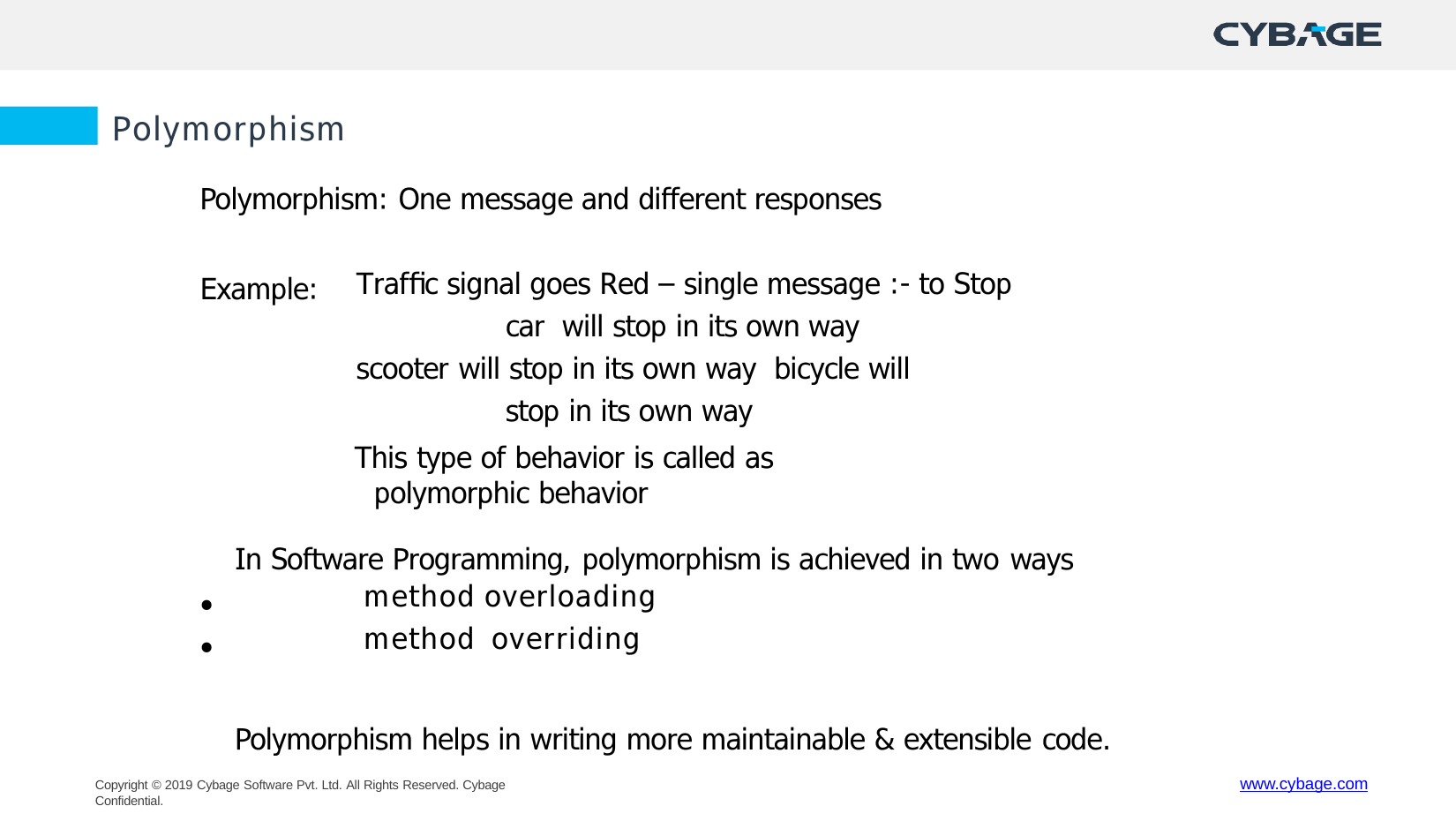

# Polymorphism
Polymorphism: One message and different responses
Traffic signal goes Red – single message :- to Stop	car  will stop in its own way
scooter will stop in its own way  bicycle will stop in its own way
This type of behavior is called as polymorphic behavior
Example:
In Software Programming, polymorphism is achieved in two ways
method overloading
method overriding
•
•
Polymorphism helps in writing more maintainable & extensible code.
www.cybage.com
Copyright © 2019 Cybage Software Pvt. Ltd. All Rights Reserved. Cybage Confidential.